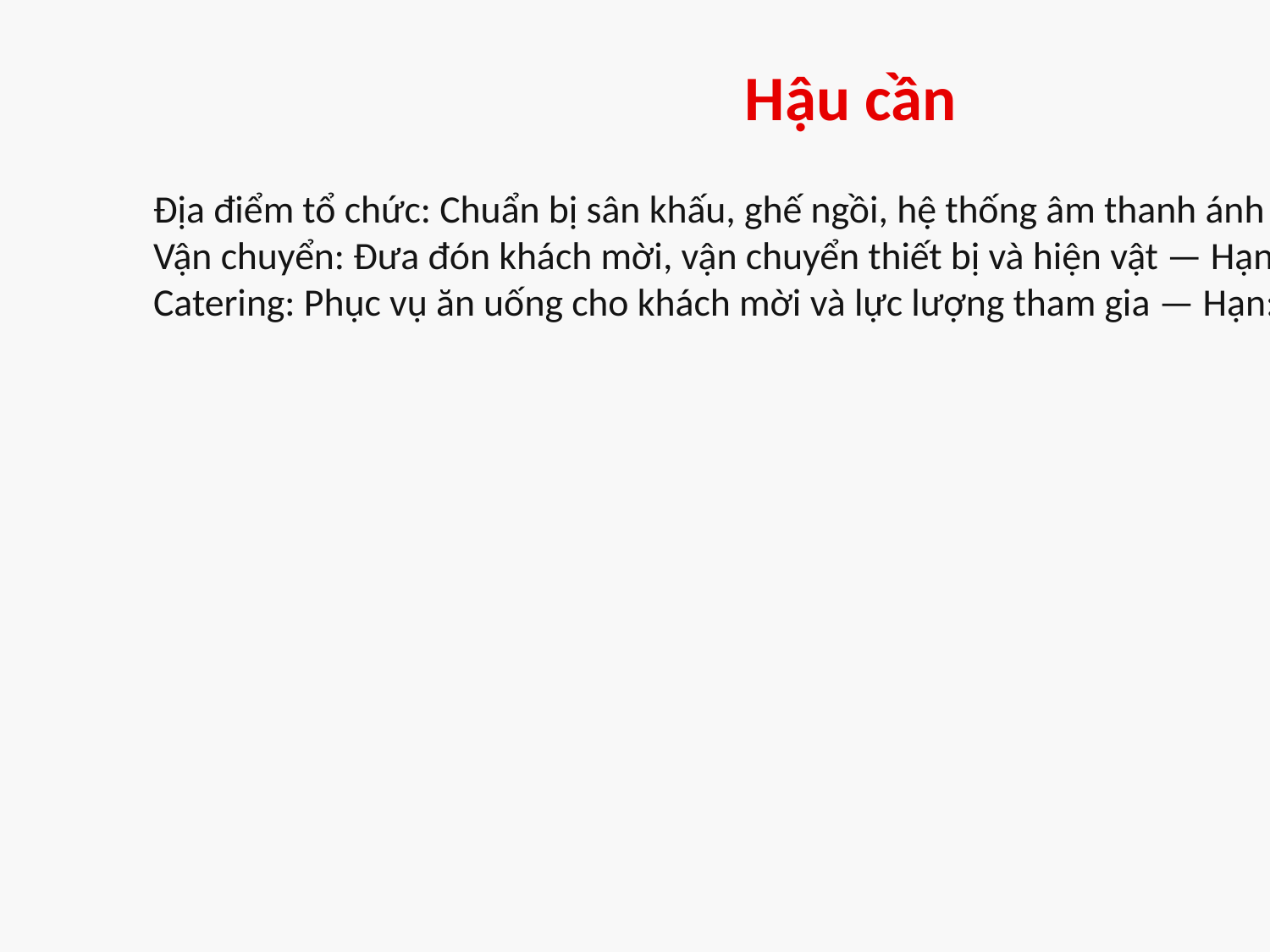

Hậu cần
Địa điểm tổ chức: Chuẩn bị sân khấu, ghế ngồi, hệ thống âm thanh ánh sáng — Hạn: T-15
Vận chuyển: Đưa đón khách mời, vận chuyển thiết bị và hiện vật — Hạn: T-1
Catering: Phục vụ ăn uống cho khách mời và lực lượng tham gia — Hạn: T-7